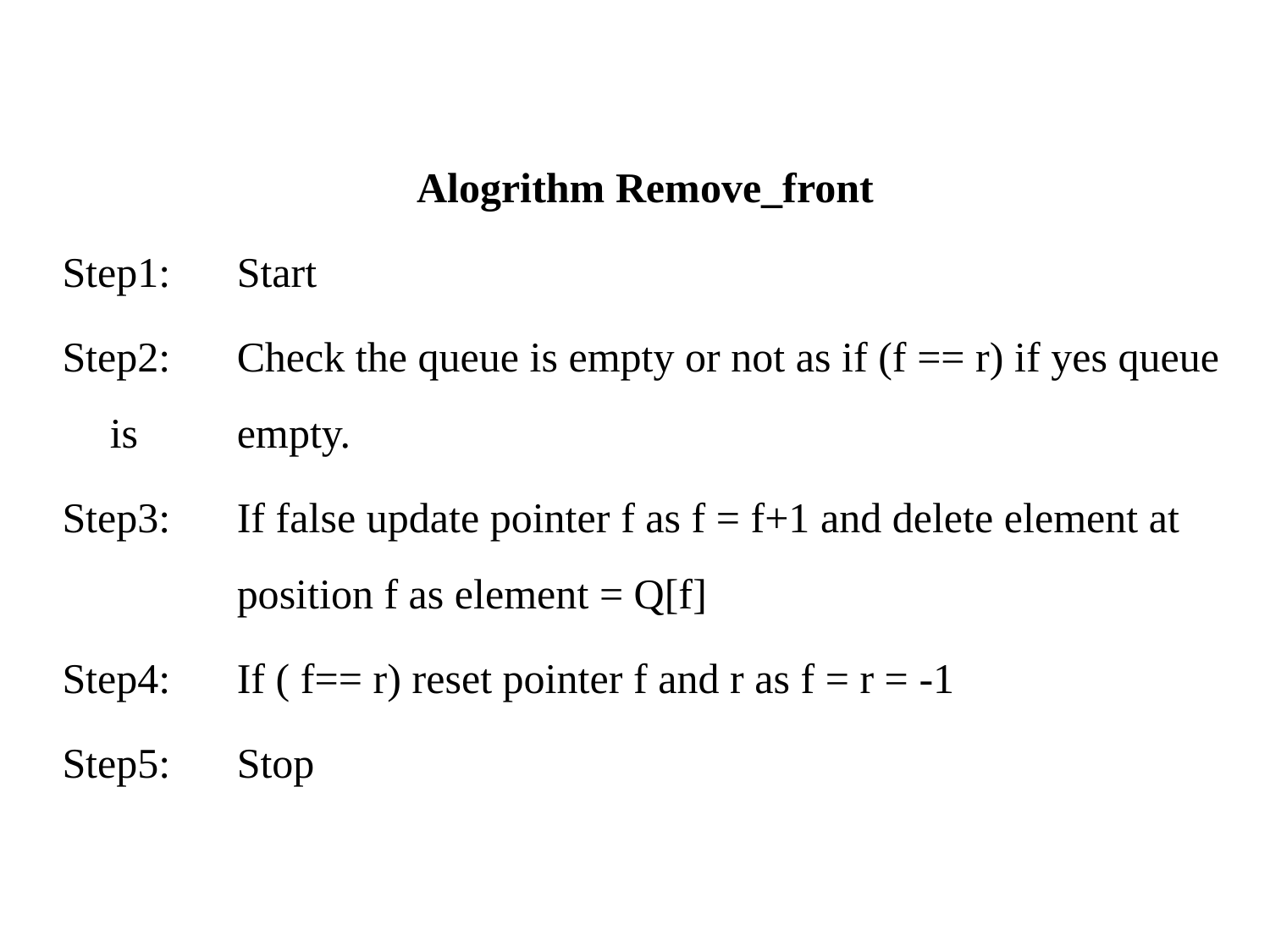

Alogrithm Remove_front
Step1: 	Start
Step2: 	Check the queue is empty or not as if (f == r) if yes queue is 	empty.
Step3: 	If false update pointer f as f = f+1 and delete element at 	position f as element = Q[f]
Step4: 	If ( f== r) reset pointer f and r as f = r = -1
Step5:	Stop